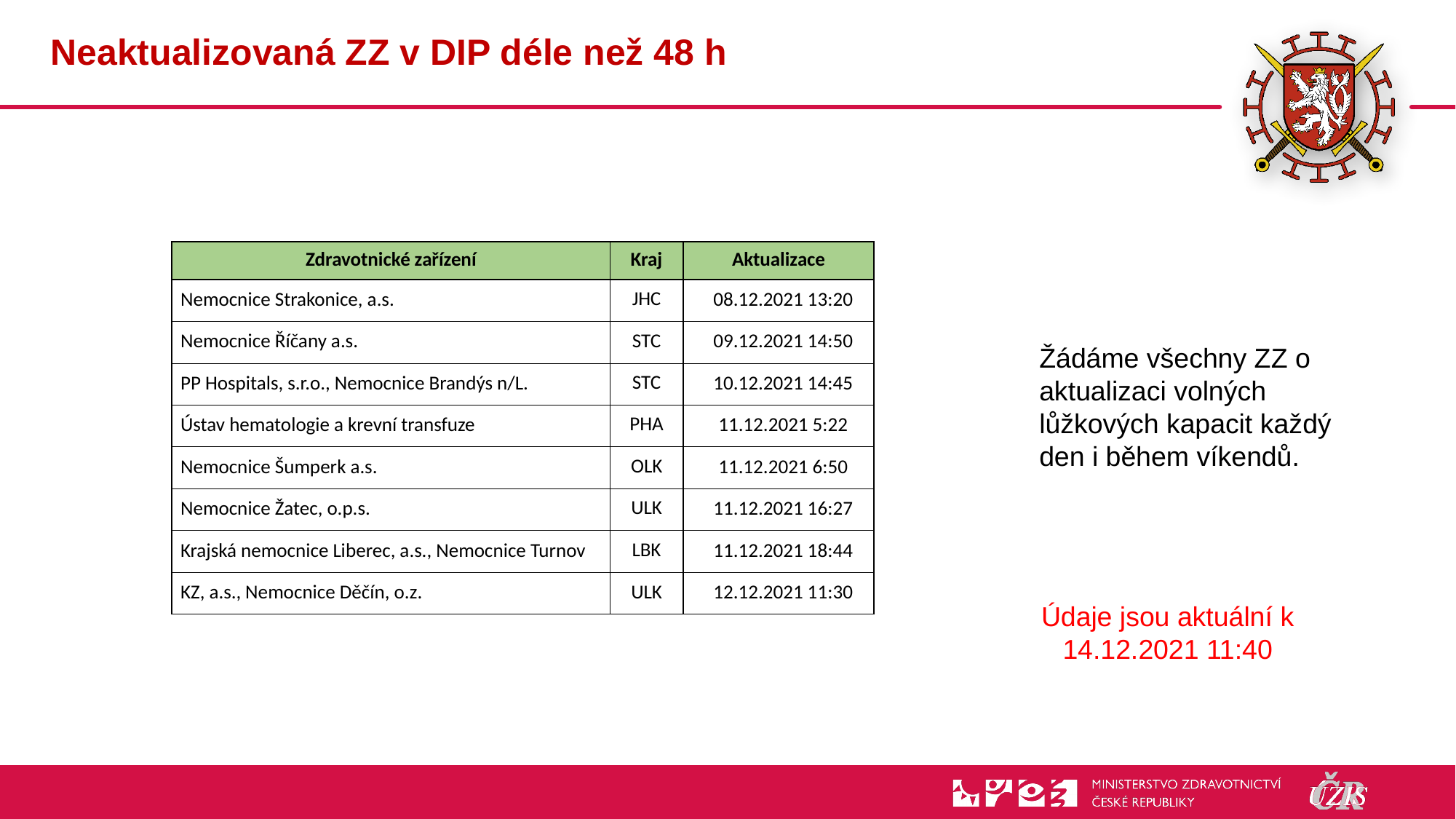

# Neaktualizovaná ZZ v DIP déle než 48 h
| Zdravotnické zařízení | Kraj | Aktualizace |
| --- | --- | --- |
| Nemocnice Strakonice, a.s. | JHC | 08.12.2021 13:20 |
| Nemocnice Říčany a.s. | STC | 09.12.2021 14:50 |
| PP Hospitals, s.r.o., Nemocnice Brandýs n/L. | STC | 10.12.2021 14:45 |
| Ústav hematologie a krevní transfuze | PHA | 11.12.2021 5:22 |
| Nemocnice Šumperk a.s. | OLK | 11.12.2021 6:50 |
| Nemocnice Žatec, o.p.s. | ULK | 11.12.2021 16:27 |
| Krajská nemocnice Liberec, a.s., Nemocnice Turnov | LBK | 11.12.2021 18:44 |
| KZ, a.s., Nemocnice Děčín, o.z. | ULK | 12.12.2021 11:30 |
Žádáme všechny ZZ o aktualizaci volných lůžkových kapacit každý den i během víkendů.
Údaje jsou aktuální k 14.12.2021 11:40